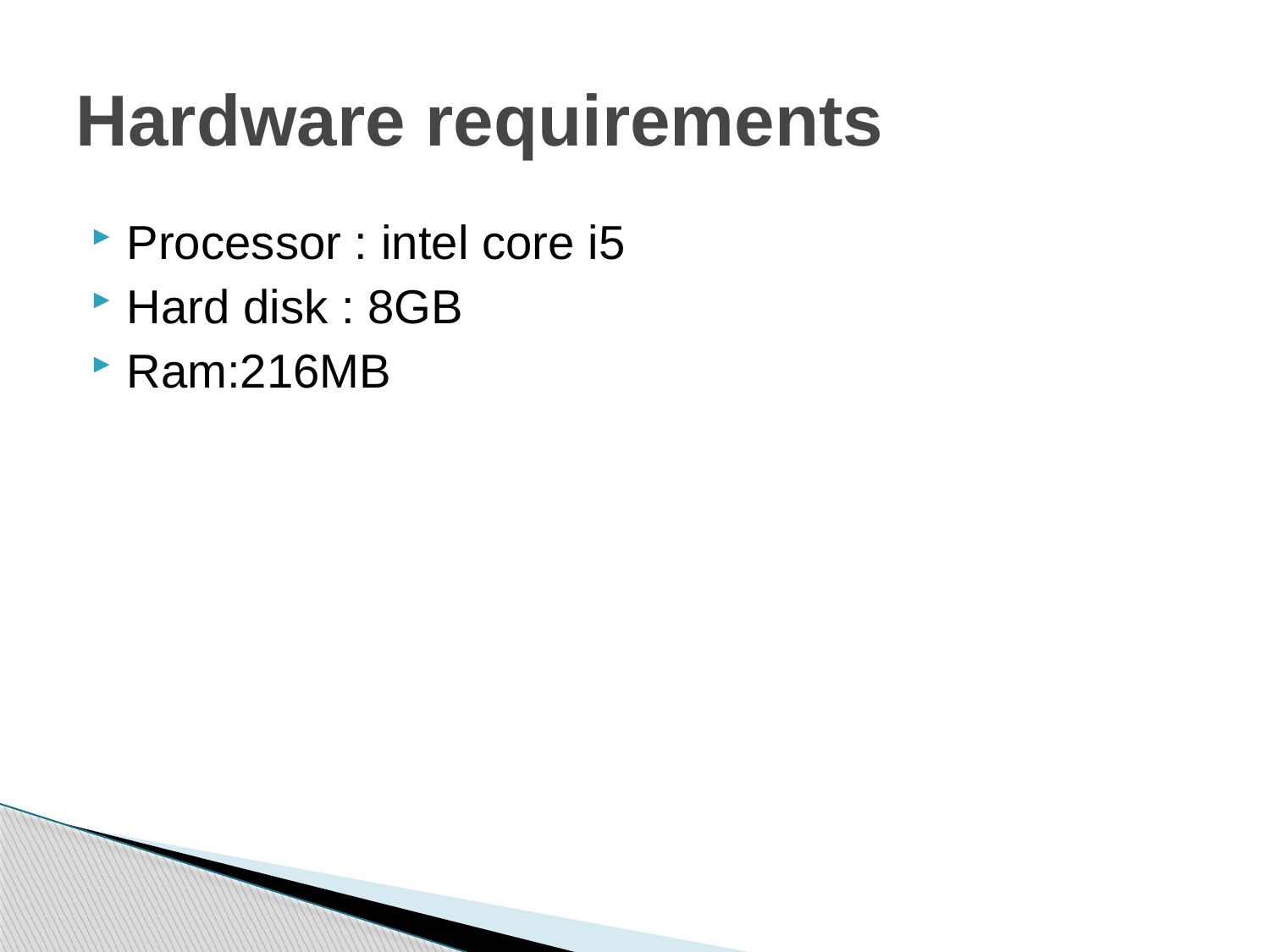

# Hardware requirements
Processor : intel core i5
Hard disk : 8GB
Ram:216MB